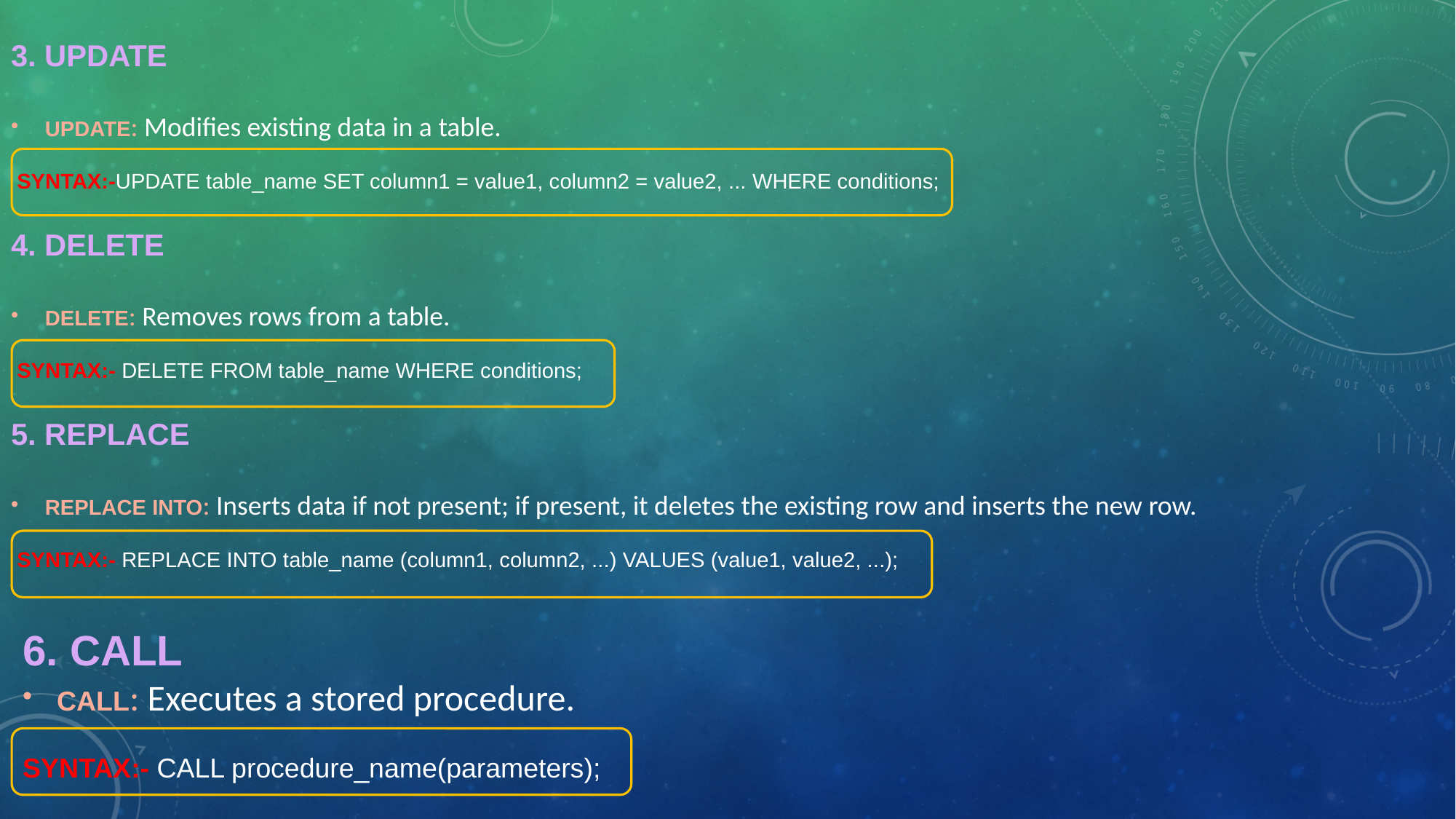

3. UPDATE

UPDATE: Modifies existing data in a table.

 SYNTAX:-UPDATE table_name SET column1 = value1, column2 = value2, ... WHERE conditions;

4. DELETE

DELETE: Removes rows from a table.

 SYNTAX:- DELETE FROM table_name WHERE conditions;

5. REPLACE

REPLACE INTO: Inserts data if not present; if present, it deletes the existing row and inserts the new row.

 SYNTAX:- REPLACE INTO table_name (column1, column2, ...) VALUES (value1, value2, ...);

6. CALL
CALL: Executes a stored procedure.

SYNTAX:- CALL procedure_name(parameters);